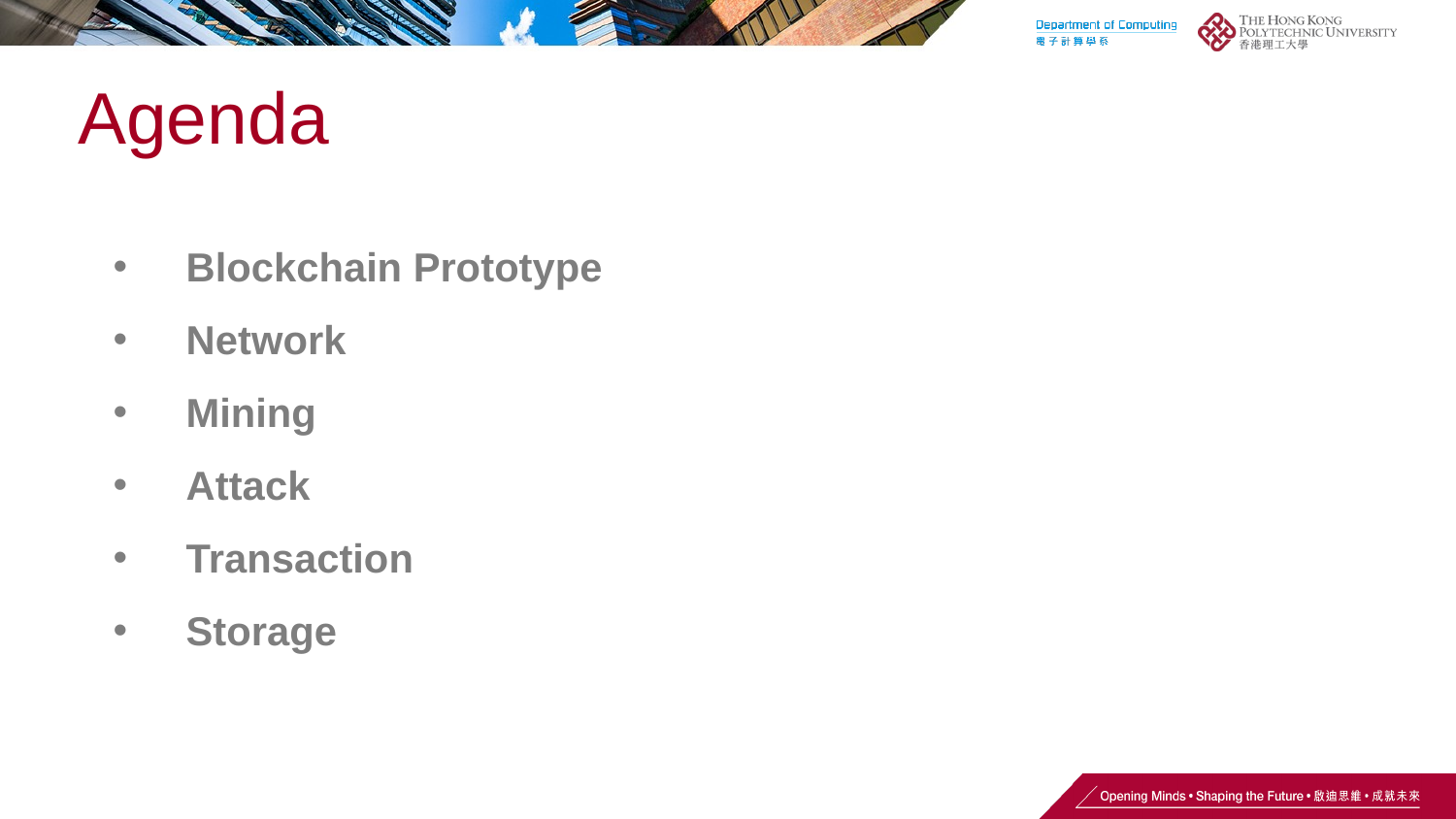

# Agenda
Blockchain Prototype
Network
Mining
Attack
Transaction
Storage